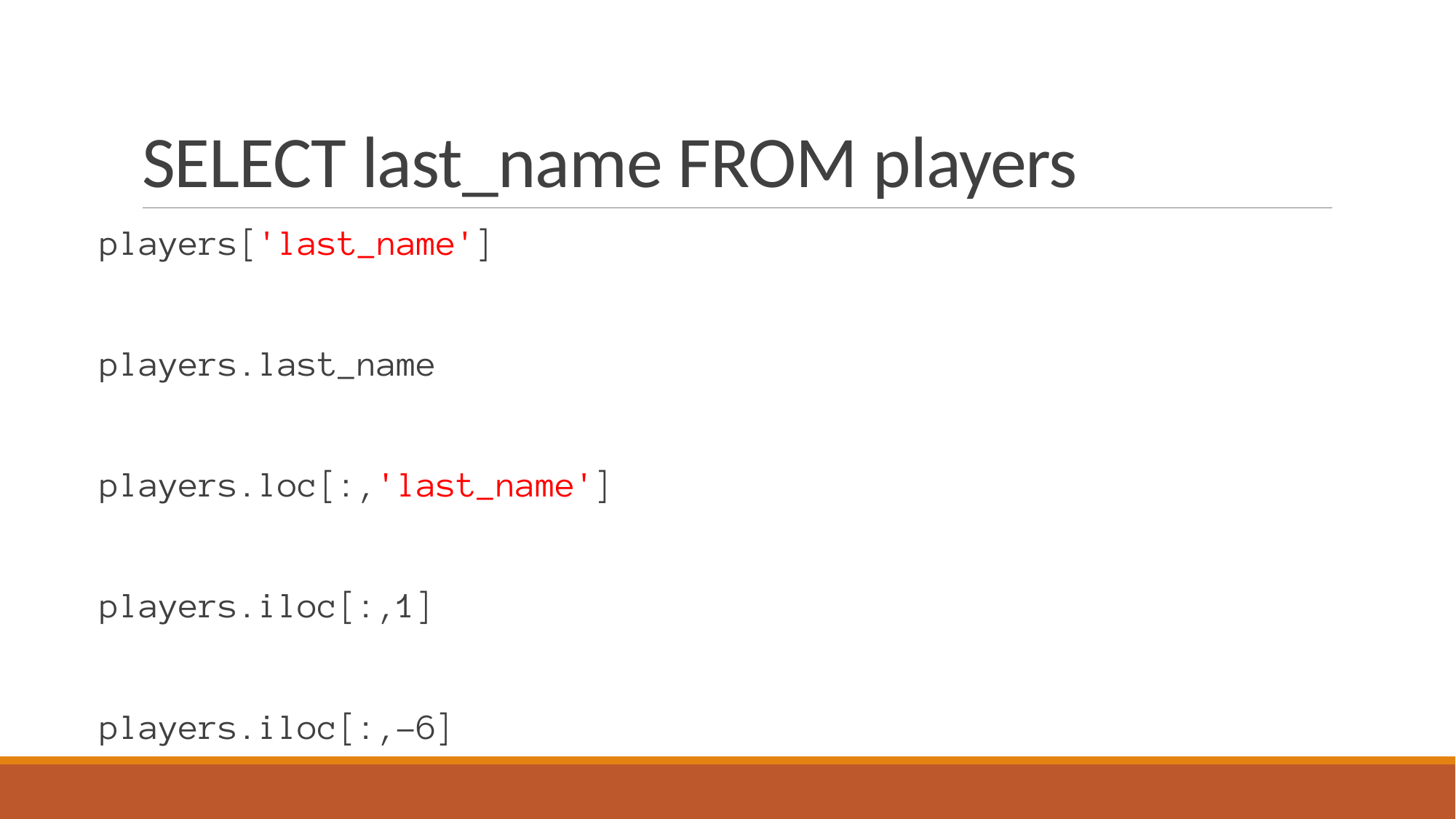

# SELECT last_name FROM players
players['last_name']

players.last_name

players.loc[:,'last_name']

players.iloc[:,1]

players.iloc[:,-6]